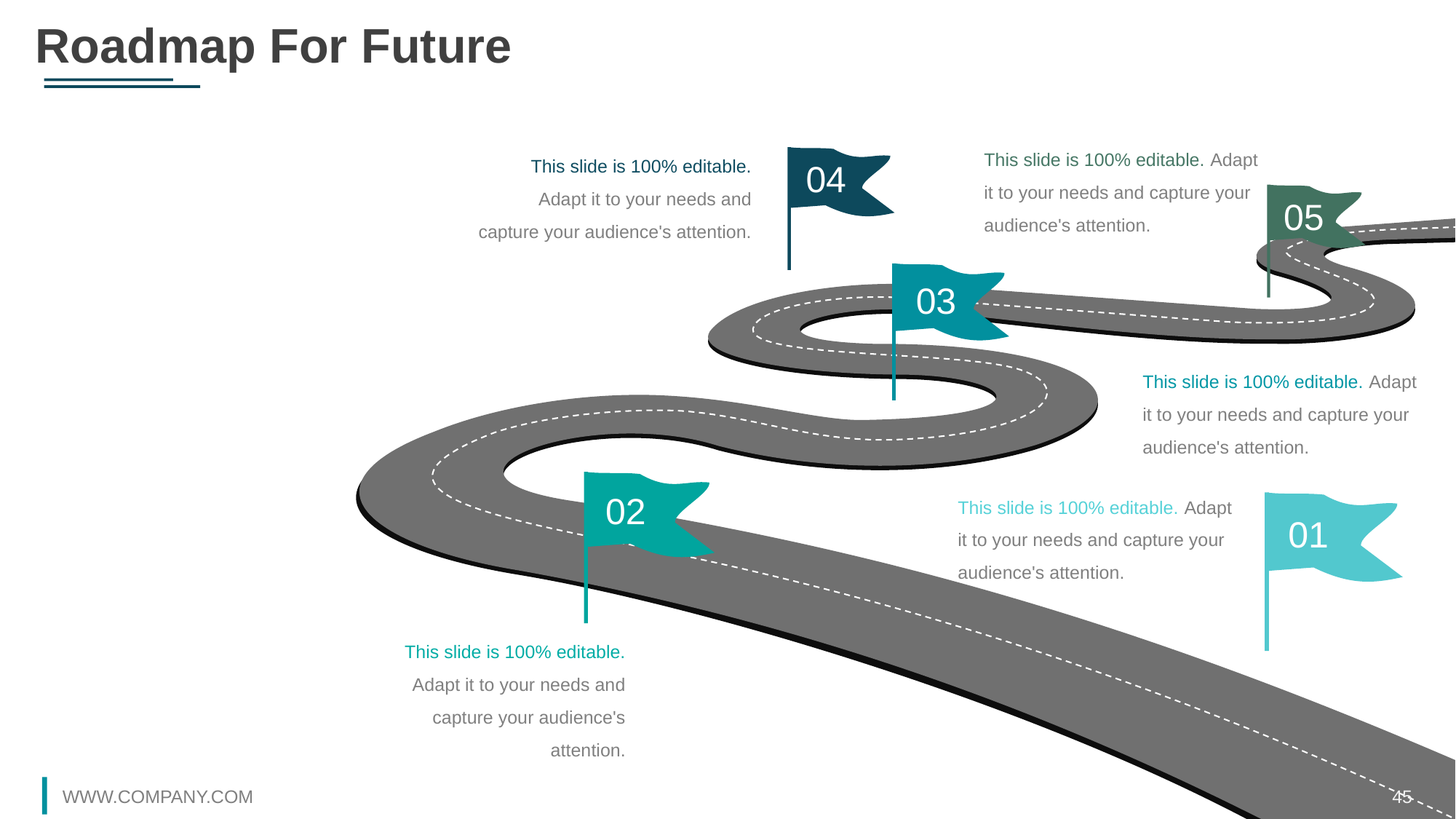

Roadmap For Future
This slide is 100% editable. Adapt it to your needs and capture your audience's attention.
This slide is 100% editable. Adapt it to your needs and capture your audience's attention.
This slide is 100% editable. Adapt it to your needs and capture your audience's attention.
This slide is 100% editable. Adapt it to your needs and capture your audience's attention.
This slide is 100% editable. Adapt it to your needs and capture your audience's attention.

04

05

03

02

01

WWW.COMPANY.COM
45